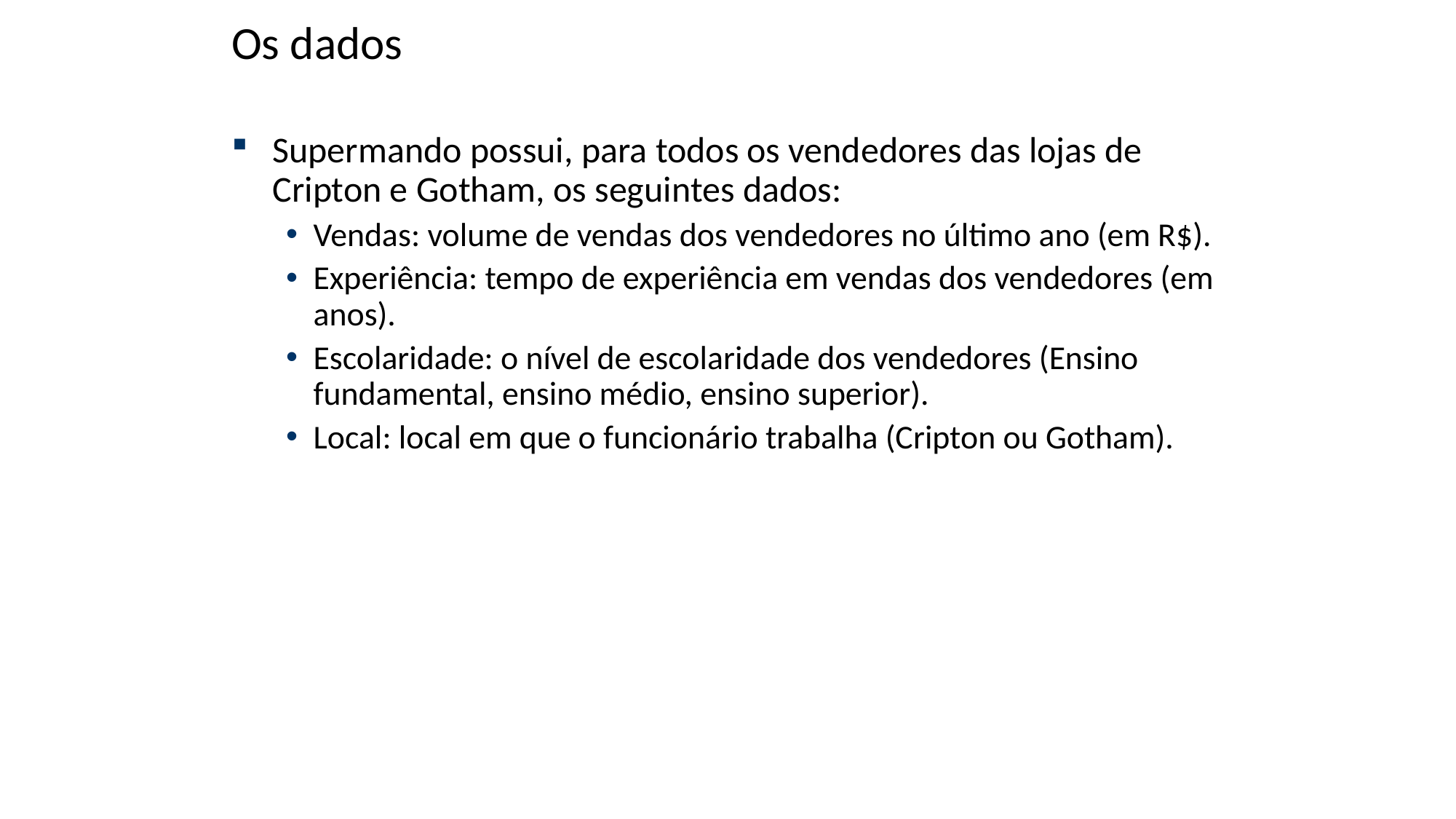

# Os dados
Supermando possui, para todos os vendedores das lojas de Cripton e Gotham, os seguintes dados:
Vendas: volume de vendas dos vendedores no último ano (em R$).
Experiência: tempo de experiência em vendas dos vendedores (em anos).
Escolaridade: o nível de escolaridade dos vendedores (Ensino fundamental, ensino médio, ensino superior).
Local: local em que o funcionário trabalha (Cripton ou Gotham).